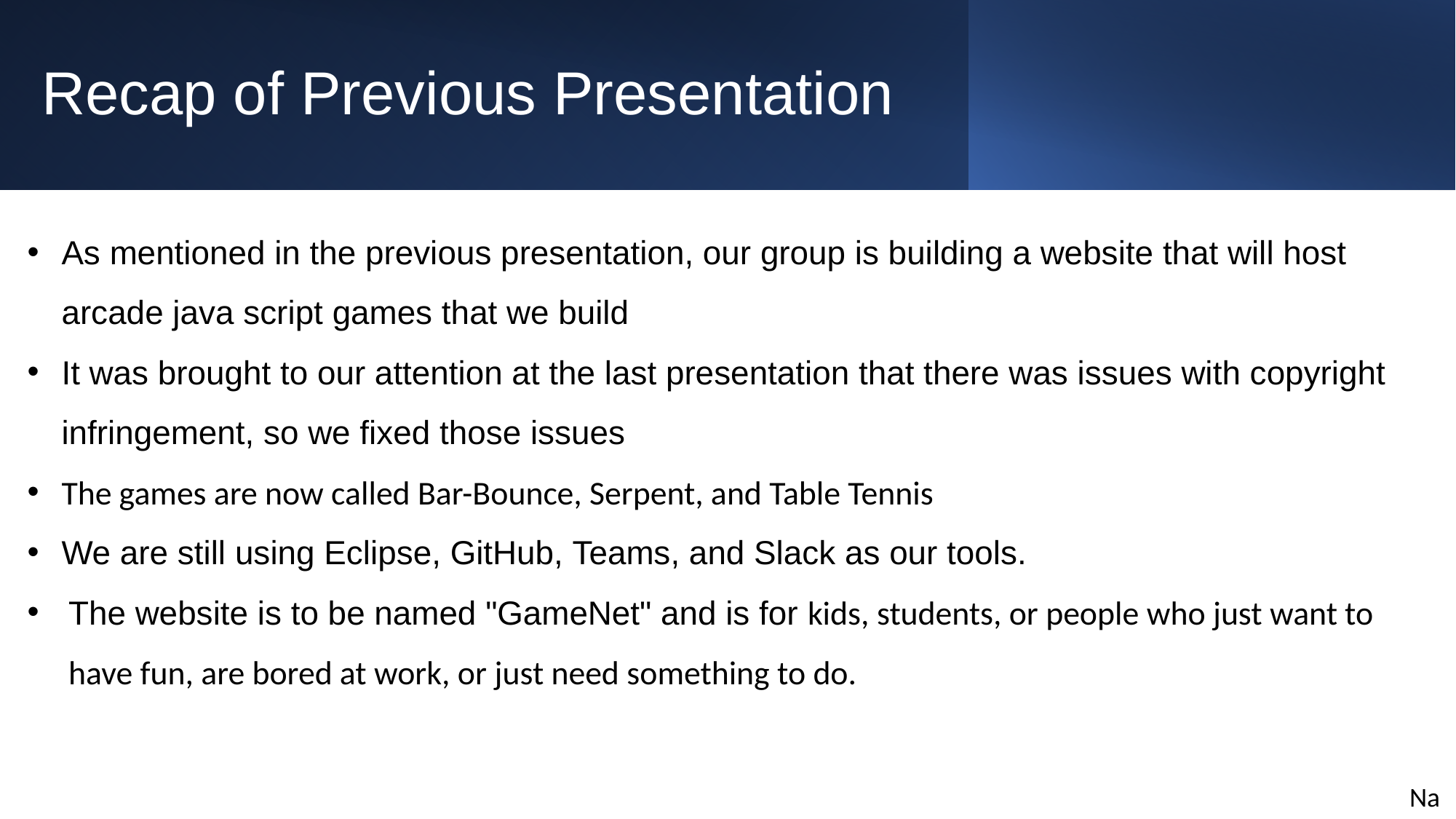

# Recap of Previous Presentation
As mentioned in the previous presentation, our group is building a website that will host arcade java script games that we build
It was brought to our attention at the last presentation that there was issues with copyright infringement, so we fixed those issues
The games are now called Bar-Bounce, Serpent, and Table Tennis
We are still using Eclipse, GitHub, Teams, and Slack as our tools.
The website is to be named "GameNet" and is for kids, students, or people who just want to have fun, are bored at work, or just need something to do.

Na